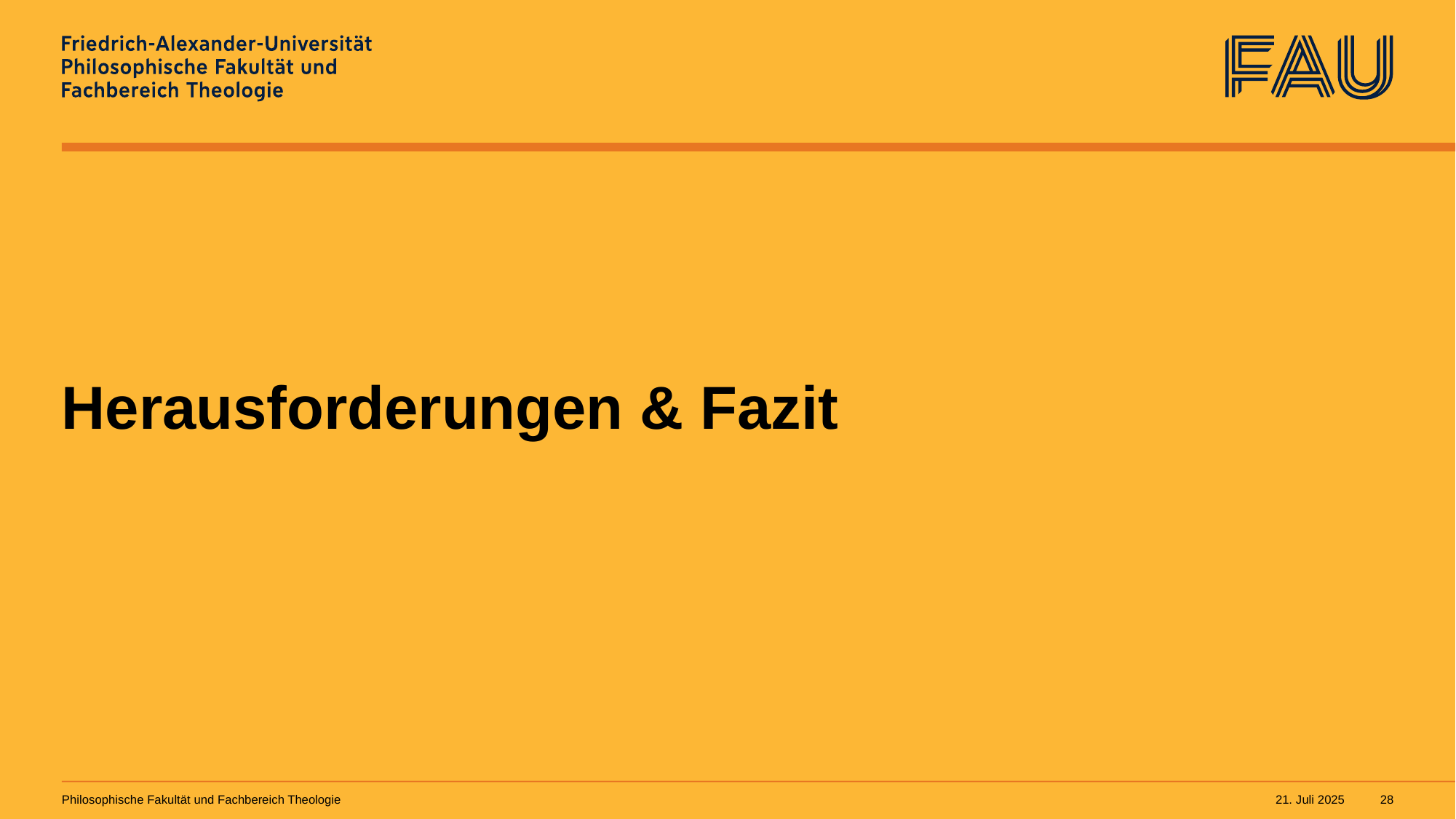

# Herausforderungen & Fazit
Philosophische Fakultät und Fachbereich Theologie
21. Juli 2025
28